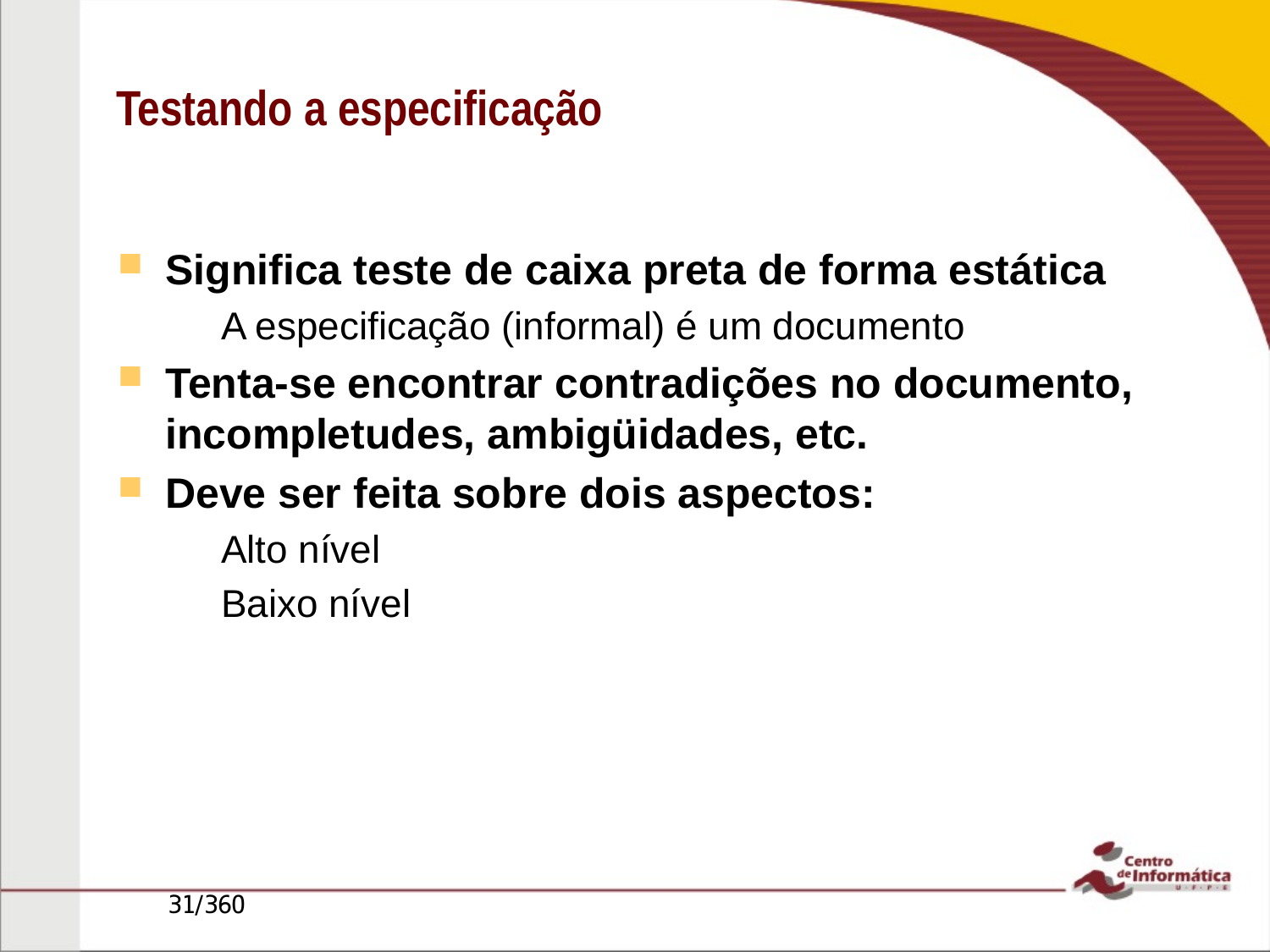

# Testando a especificação
Significa teste de caixa preta de forma estática
A especificação (informal) é um documento
Tenta-se encontrar contradições no documento, incompletudes, ambigüidades, etc.
Deve ser feita sobre dois aspectos:
Alto nível
Baixo nível
31/360